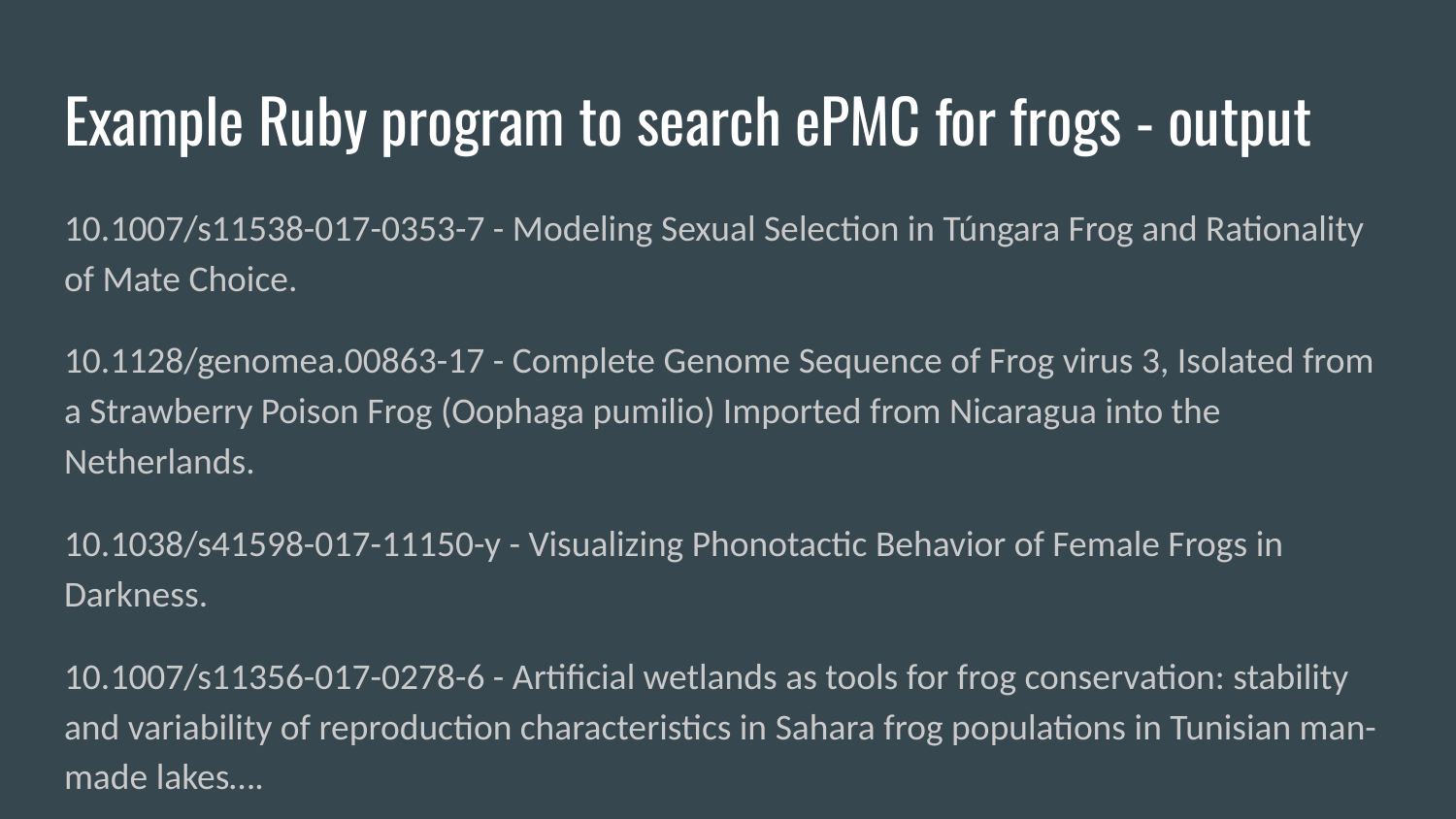

# Example Ruby program to search ePMC for frogs - output

10.1007/s11538-017-0353-7 - Modeling Sexual Selection in Túngara Frog and Rationality of Mate Choice.
10.1128/genomea.00863-17 - Complete Genome Sequence of Frog virus 3, Isolated from a Strawberry Poison Frog (Oophaga pumilio) Imported from Nicaragua into the Netherlands.
10.1038/s41598-017-11150-y - Visualizing Phonotactic Behavior of Female Frogs in Darkness.
10.1007/s11356-017-0278-6 - Artificial wetlands as tools for frog conservation: stability and variability of reproduction characteristics in Sahara frog populations in Tunisian man-made lakes….